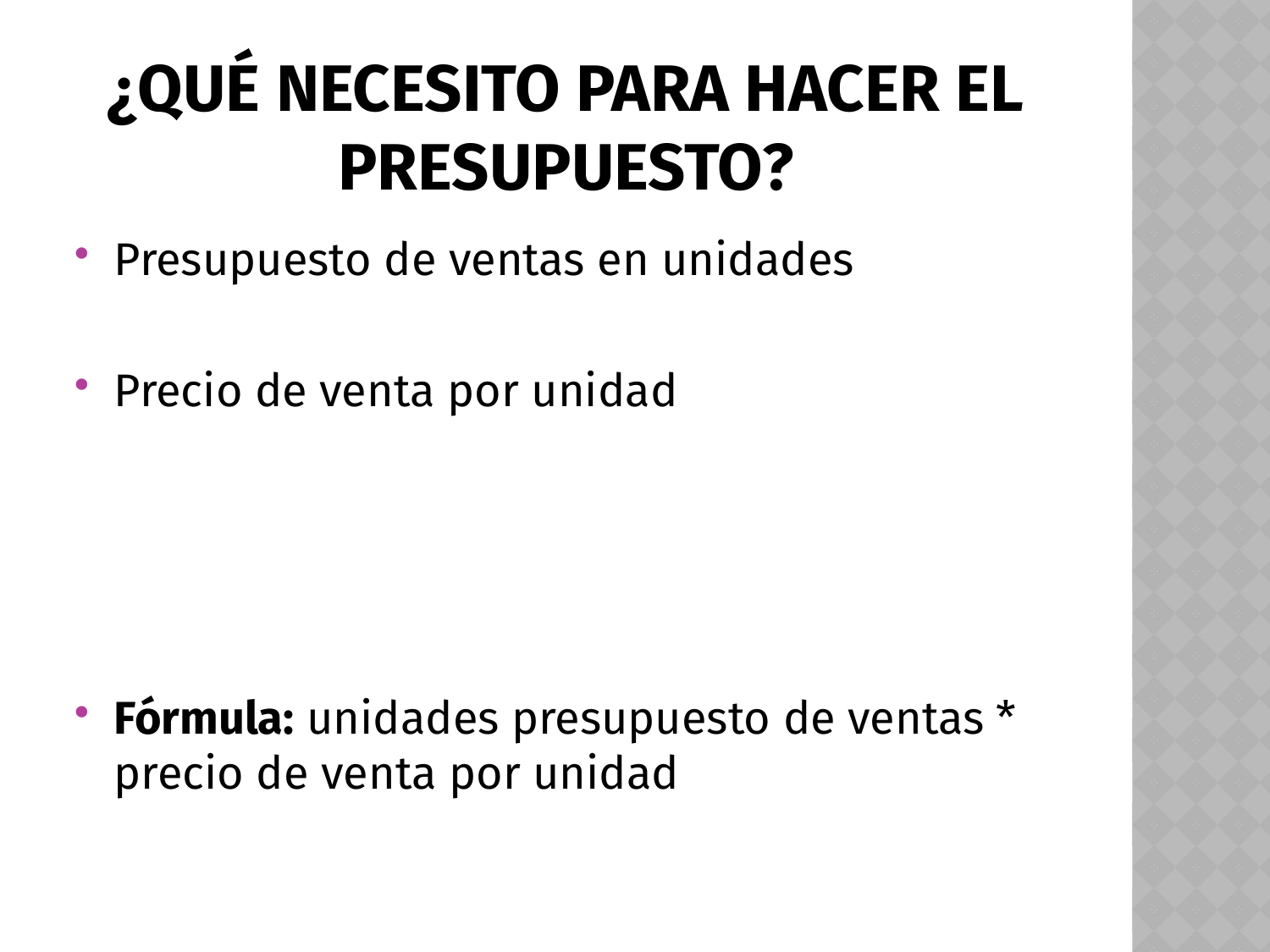

# ¿qué necesito para hacer el presupuesto?
Presupuesto de ventas en unidades

Precio de venta por unidad

Fórmula: unidades presupuesto de ventas * precio de venta por unidad